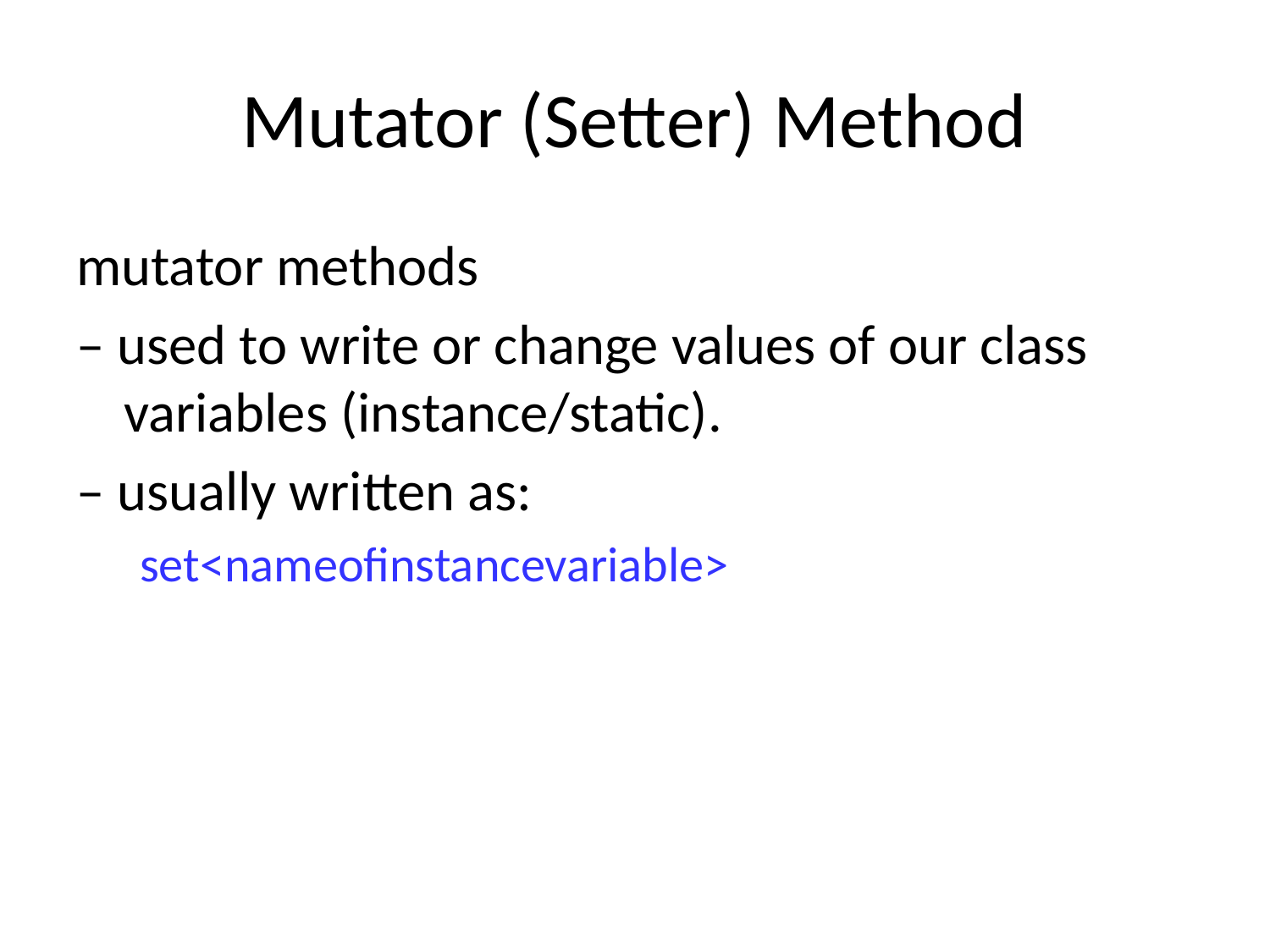

# Mutator (Setter) Method
mutator methods
– used to write or change values of our class variables (instance/static).
– usually written as:
set<nameofinstancevariable>